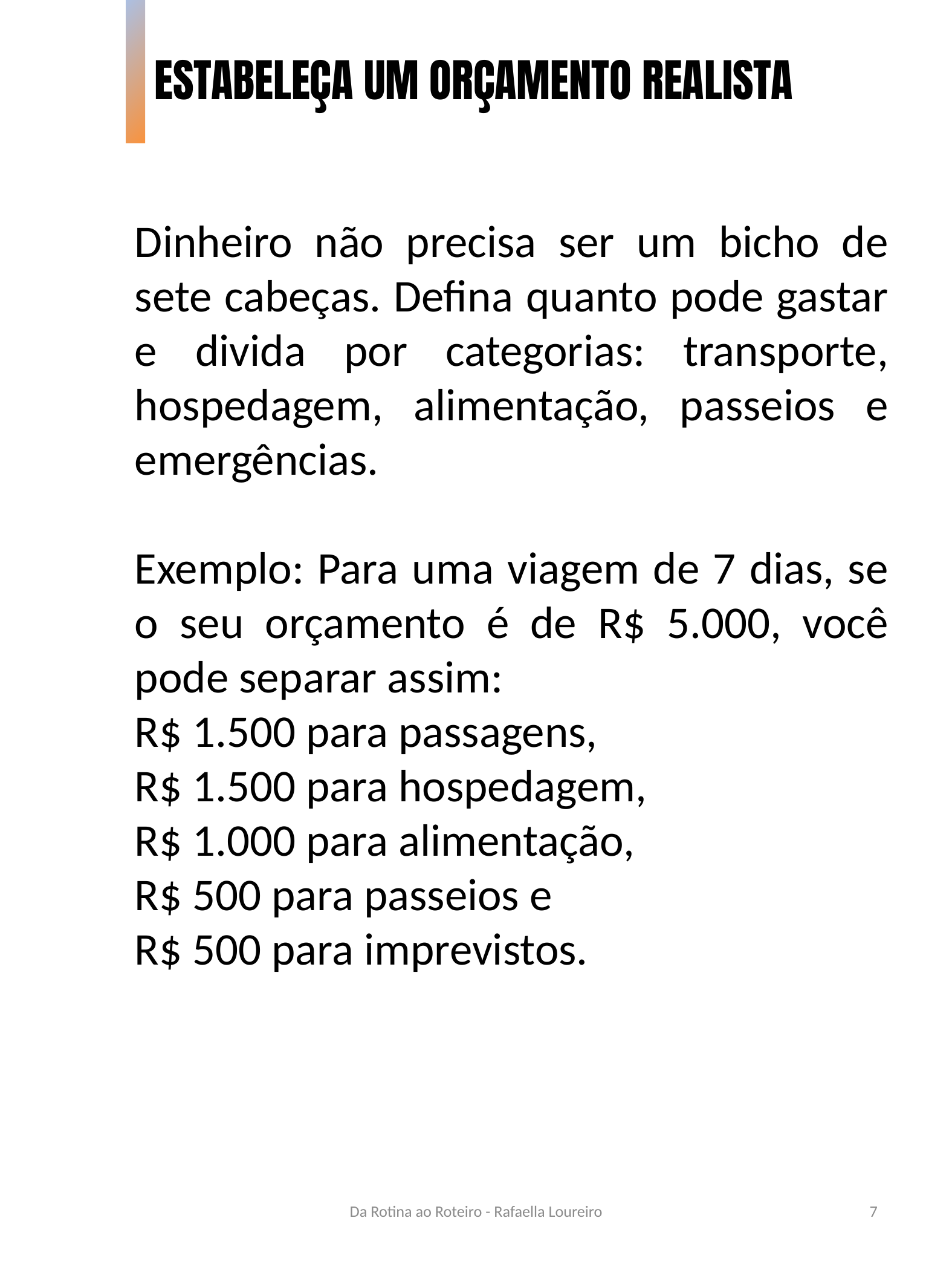

# ESTABELEÇA UM ORÇAMENTO REALISTA
Dinheiro não precisa ser um bicho de sete cabeças. Defina quanto pode gastar e divida por categorias: transporte, hospedagem, alimentação, passeios e emergências.

Exemplo: Para uma viagem de 7 dias, se o seu orçamento é de R$ 5.000, você pode separar assim:
R$ 1.500 para passagens,
R$ 1.500 para hospedagem,
R$ 1.000 para alimentação,
R$ 500 para passeios e
R$ 500 para imprevistos.
Da Rotina ao Roteiro - Rafaella Loureiro
7